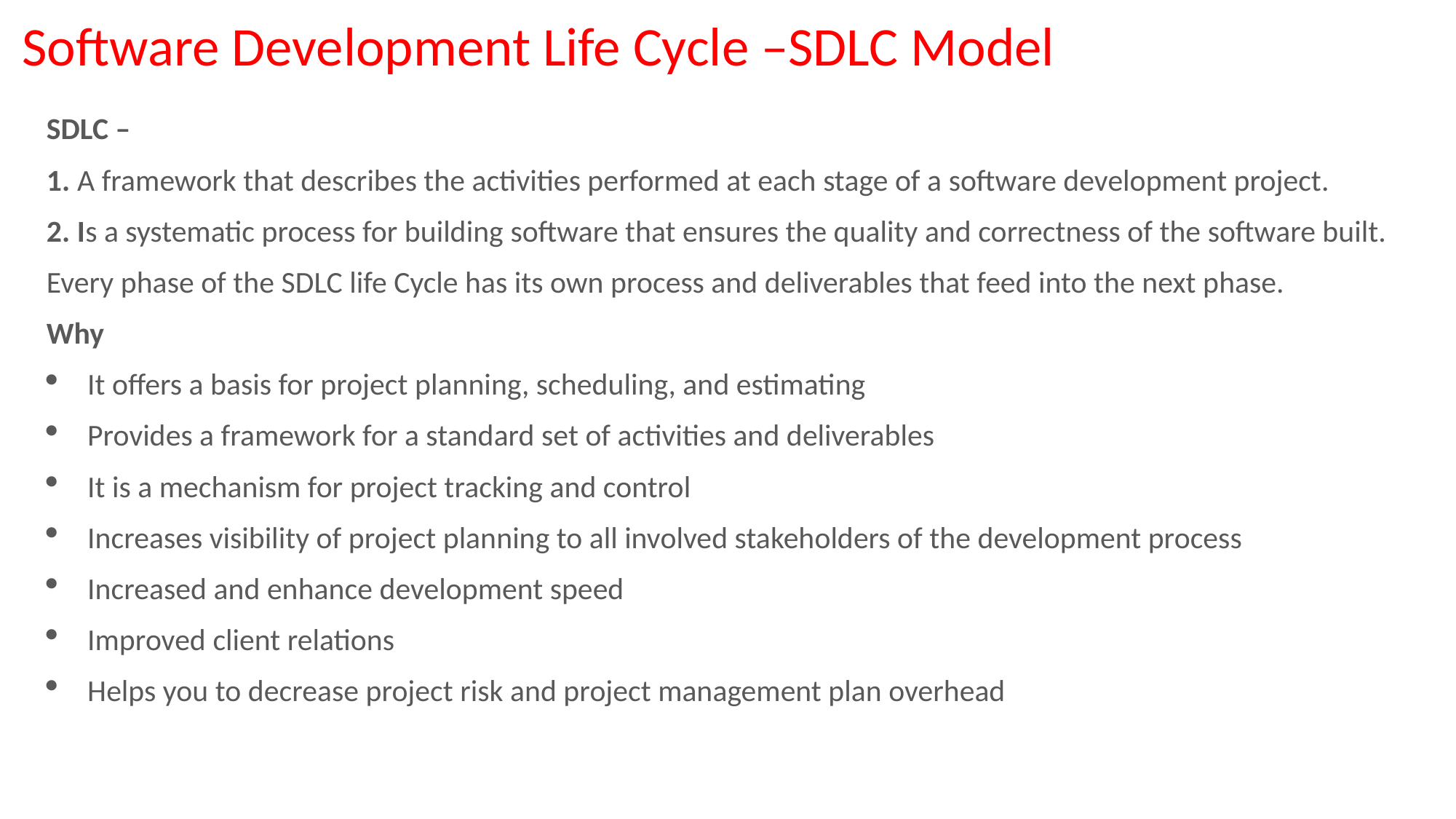

Software Development Life Cycle –SDLC Model

SDLC –
1. A framework that describes the activities performed at each stage of a software development project.
2. Is a systematic process for building software that ensures the quality and correctness of the software built.
Every phase of the SDLC life Cycle has its own process and deliverables that feed into the next phase.
Why
It offers a basis for project planning, scheduling, and estimating
Provides a framework for a standard set of activities and deliverables
It is a mechanism for project tracking and control
Increases visibility of project planning to all involved stakeholders of the development process
Increased and enhance development speed
Improved client relations
Helps you to decrease project risk and project management plan overhead
#